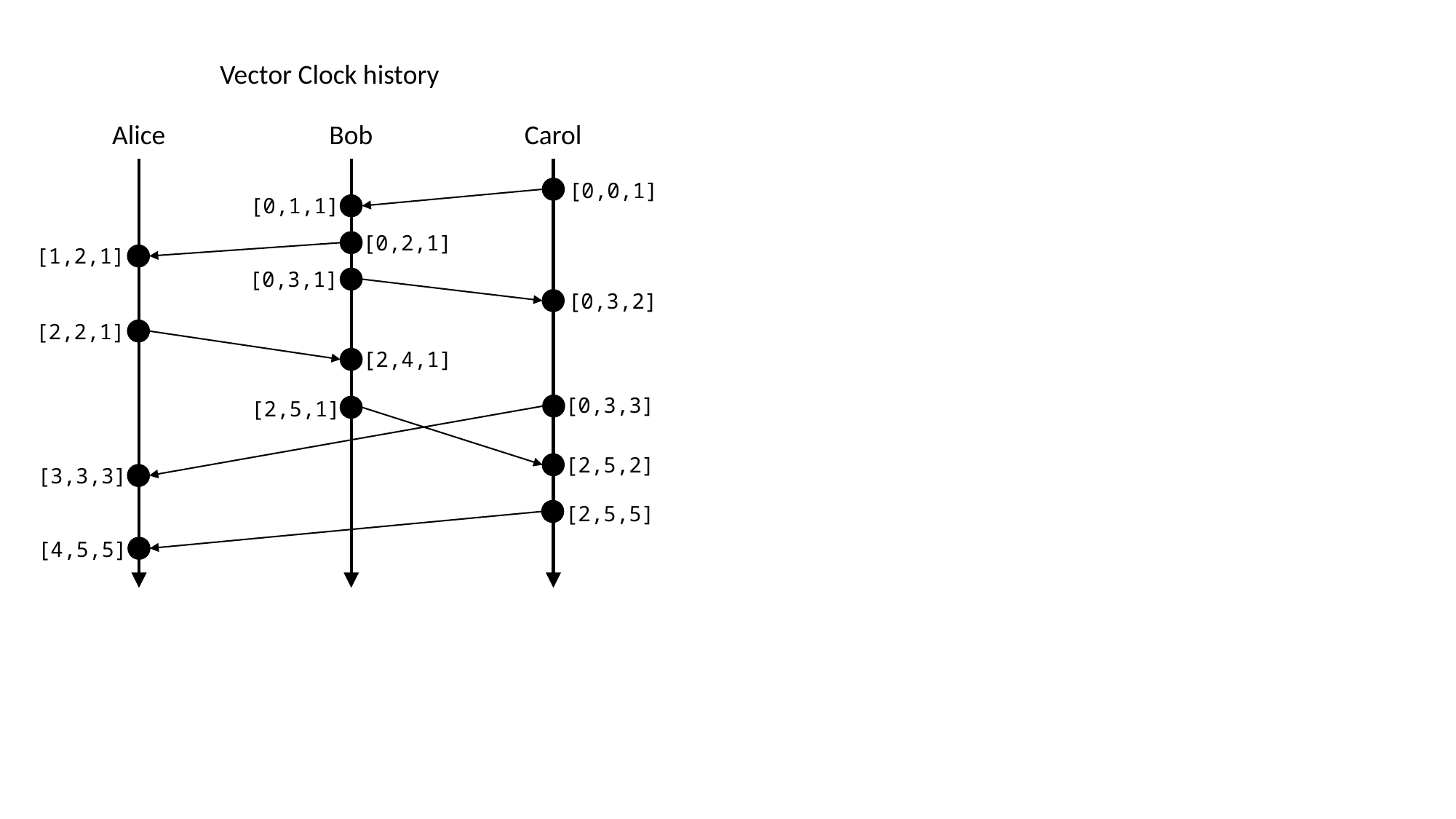

Vector Clock history
Alice
Bob
Carol
[0,0,1]

[0,1,1]

[0,2,1]

[1,2,1]

[0,3,1]

[0,3,2]

[2,2,1]

[2,4,1]

[0,3,3]
[2,5,1]

[2,5,2]

[3,3,3]

[2,5,5]

[4,5,5]